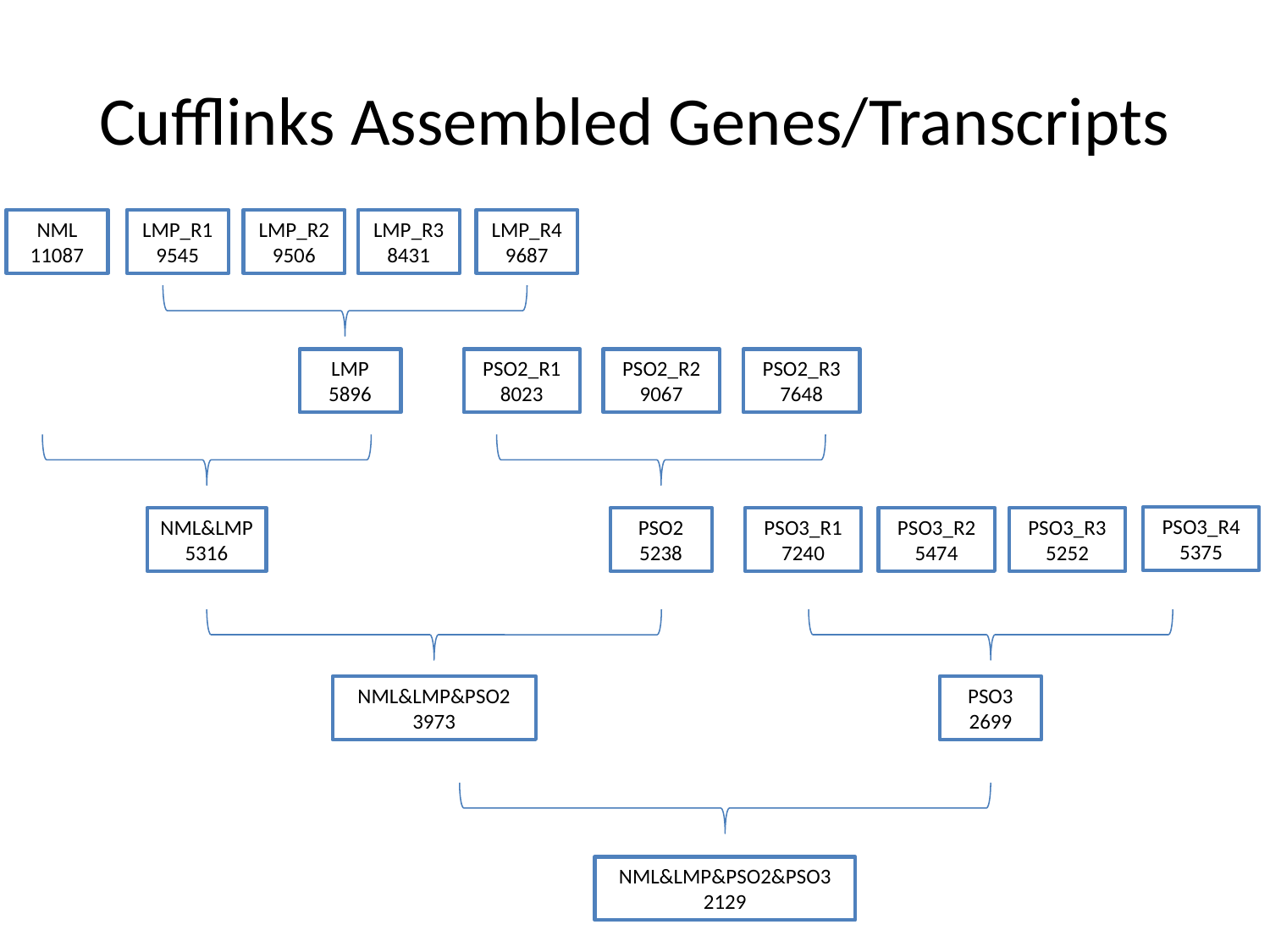

# Cufflinks Assembled Genes/Transcripts

NML
11087
LMP_R1
9545
LMP_R2
9506
LMP_R3
8431
LMP_R4
9687

LMP
5896
PSO2_R1
8023
PSO2_R2
9067
PSO2_R3
7648

PSO3_R4
5375
NML&LMP
5316
PSO2
5238
PSO3_R1
7240
PSO3_R2
5474
PSO3_R3
5252

NML&LMP&PSO2
3973
PSO3
2699
NML&LMP&PSO2&PSO3
2129